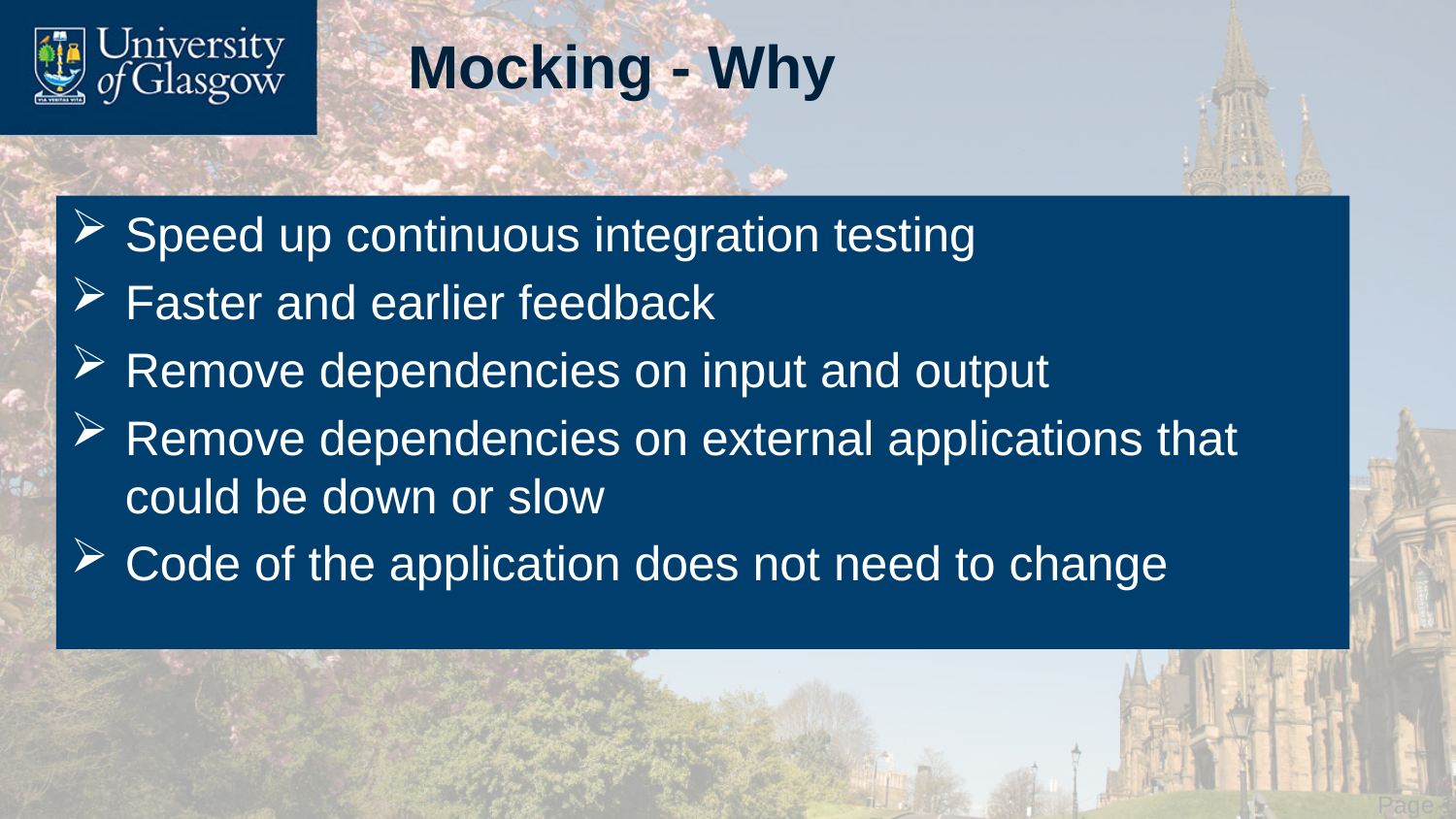

# Mocking - Why
Speed up continuous integration testing
Faster and earlier feedback
Remove dependencies on input and output
Remove dependencies on external applications that could be down or slow
Code of the application does not need to change
 Page 15